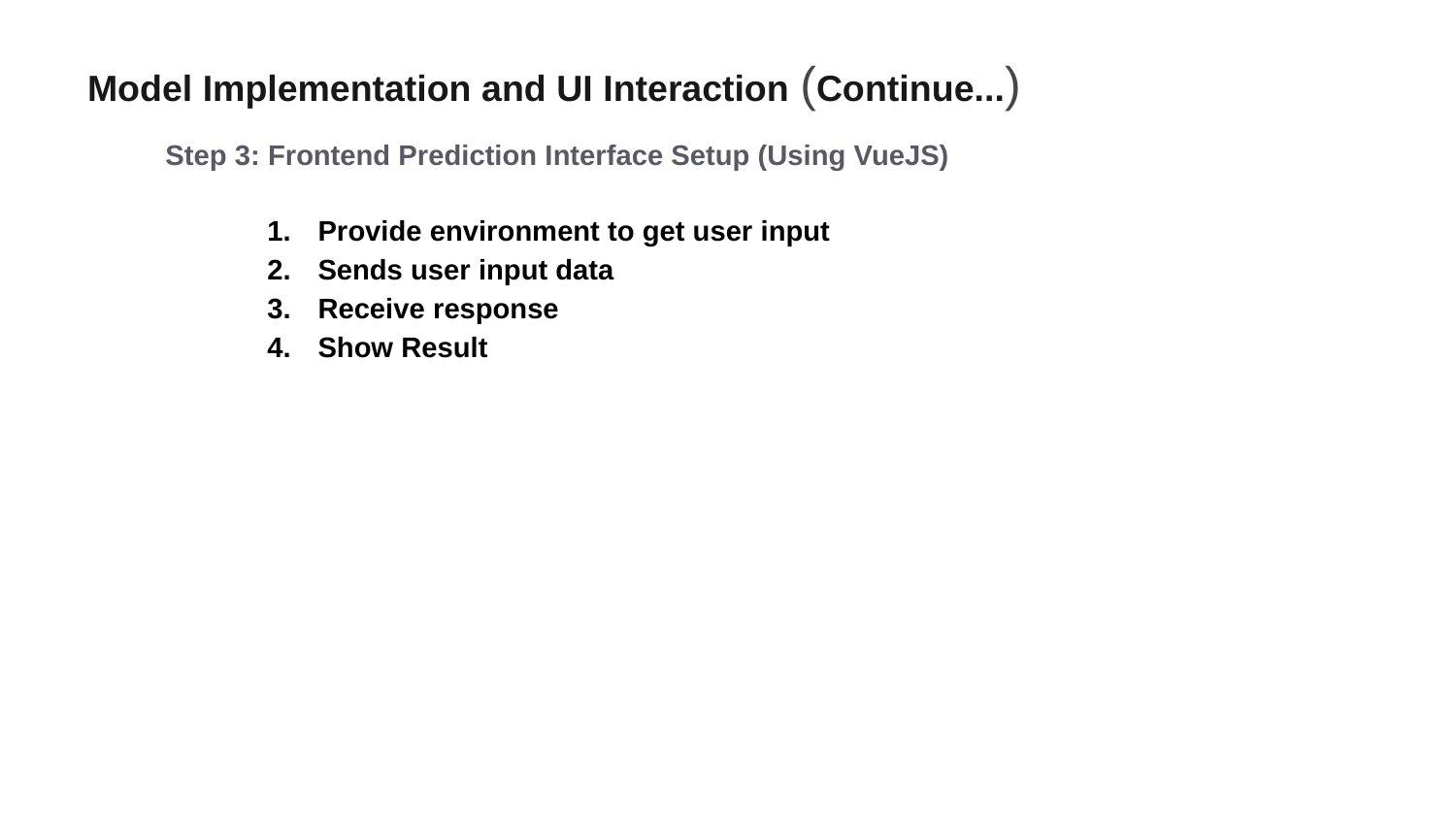

Model Implementation and UI Interaction (Continue...)
Step 3: Frontend Prediction Interface Setup (Using VueJS)
Provide environment to get user input
Sends user input data
Receive response
Show Result